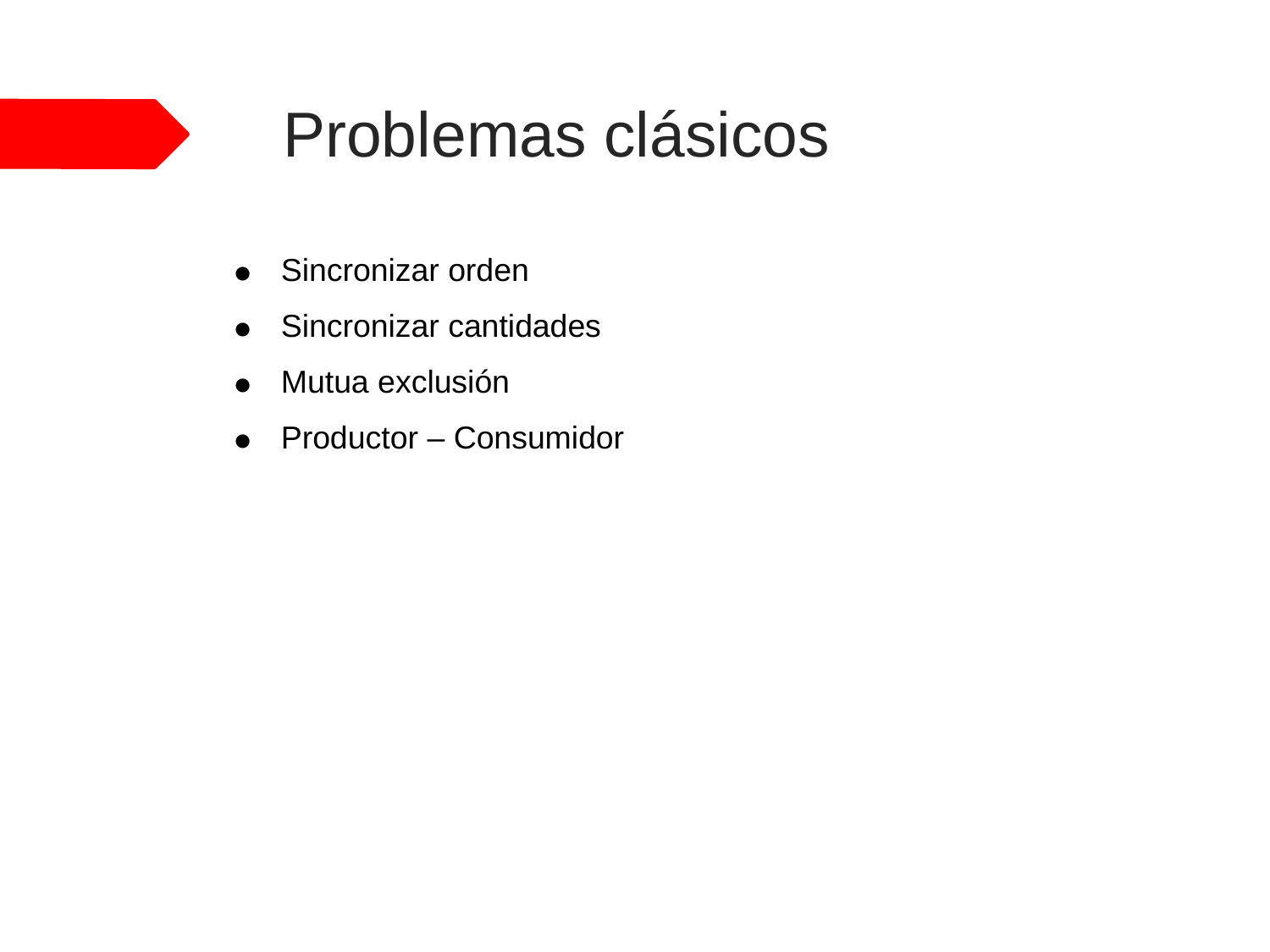

# Problemas clásicos
Sincronizar orden
Sincronizar cantidades
Mutua exclusión
Productor – Consumidor